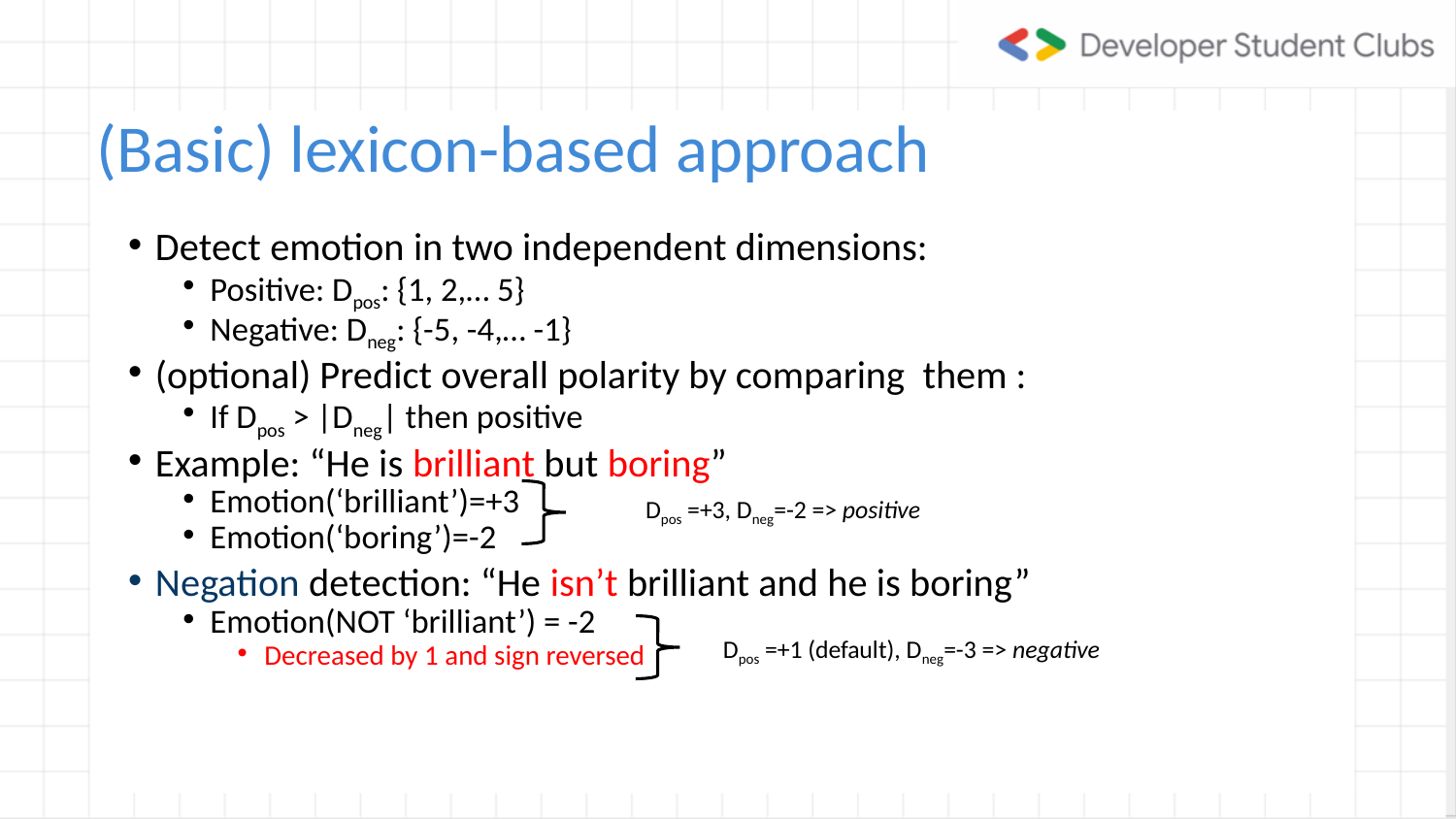

(Basic) lexicon-based approach
Detect emotion in two independent dimensions:
Positive: Dpos: {1, 2,… 5}
Negative: Dneg: {-5, -4,… -1}
(optional) Predict overall polarity by comparing  them :
If Dpos > |Dneg| then positive
Example: “He is brilliant but boring”
Emotion(‘brilliant’)=+3
Emotion(‘boring’)=-2
Negation detection: “He isn’t brilliant and he is boring”
Emotion(NOT ‘brilliant’) = -2
Decreased by 1 and sign reversed

Dpos =+3, Dneg=-2 => positive

Dpos =+1 (default), Dneg=-3 => negative